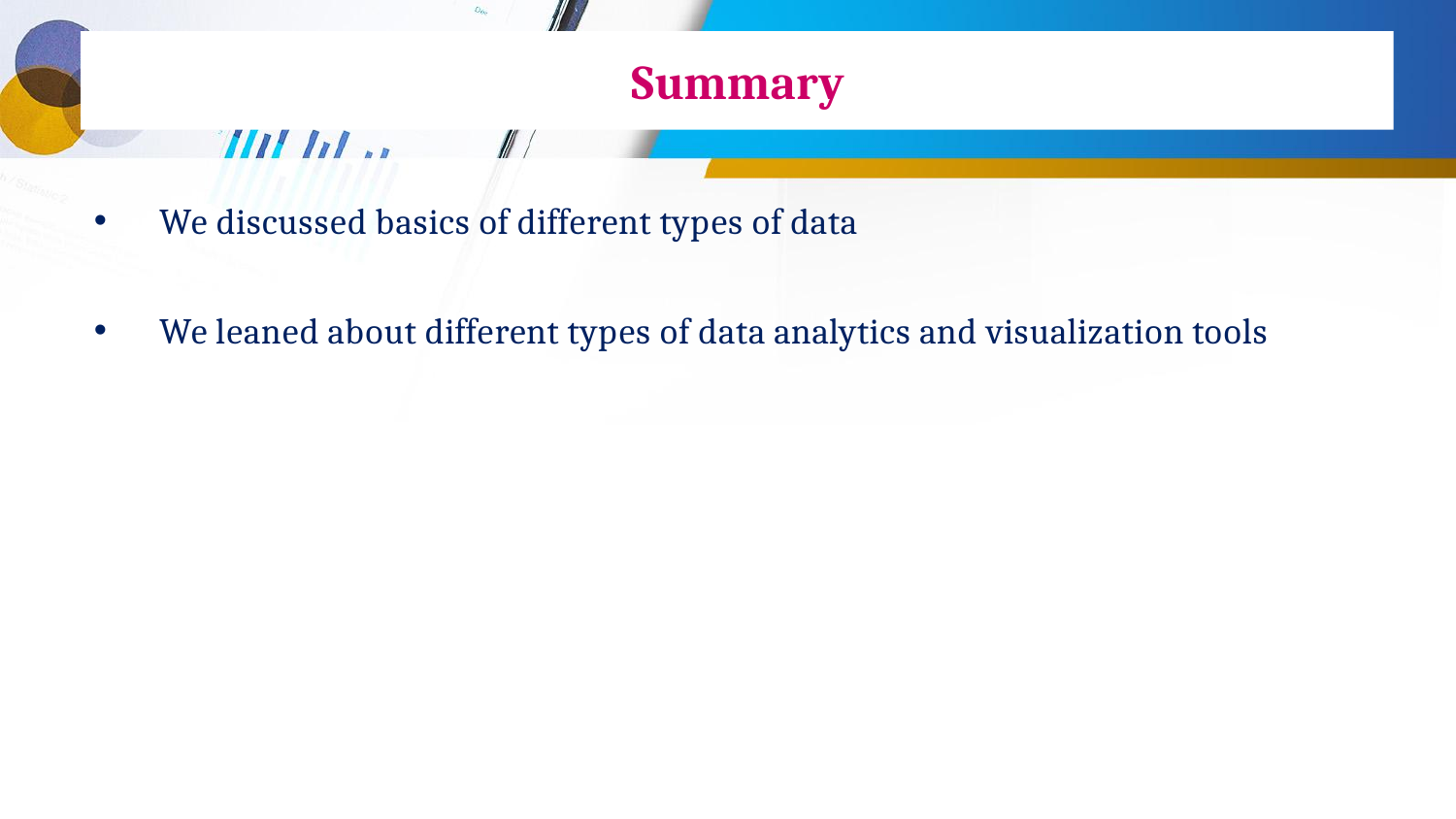

# Summary
We discussed basics of different types of data

We leaned about different types of data analytics and visualization tools